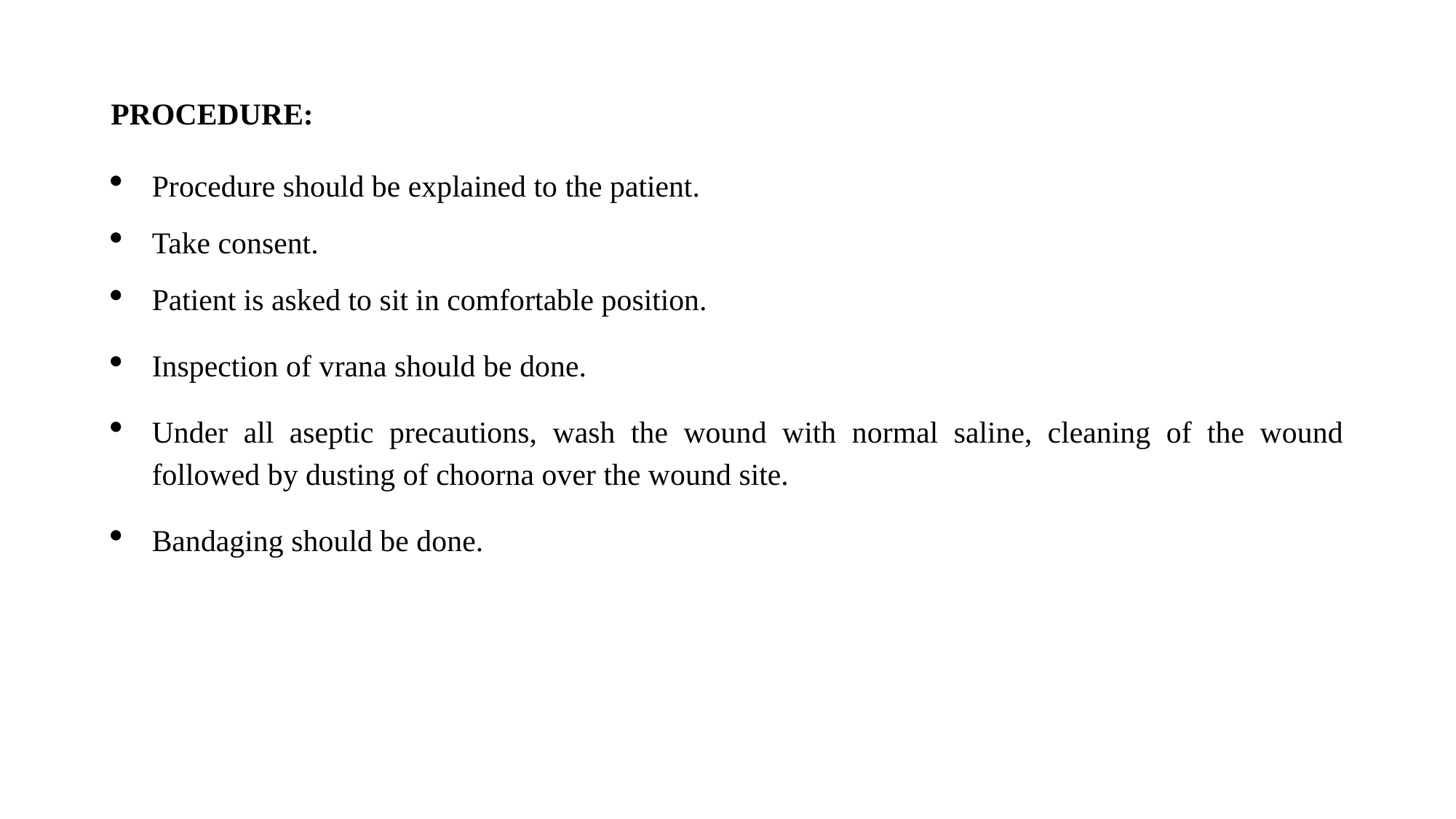

PROCEDURE:
Procedure should be explained to the patient.
Take consent.
Patient is asked to sit in comfortable position.
Inspection of vrana should be done.
Under all aseptic precautions, wash the wound with normal saline, cleaning of the wound followed by dusting of choorna over the wound site.
Bandaging should be done.